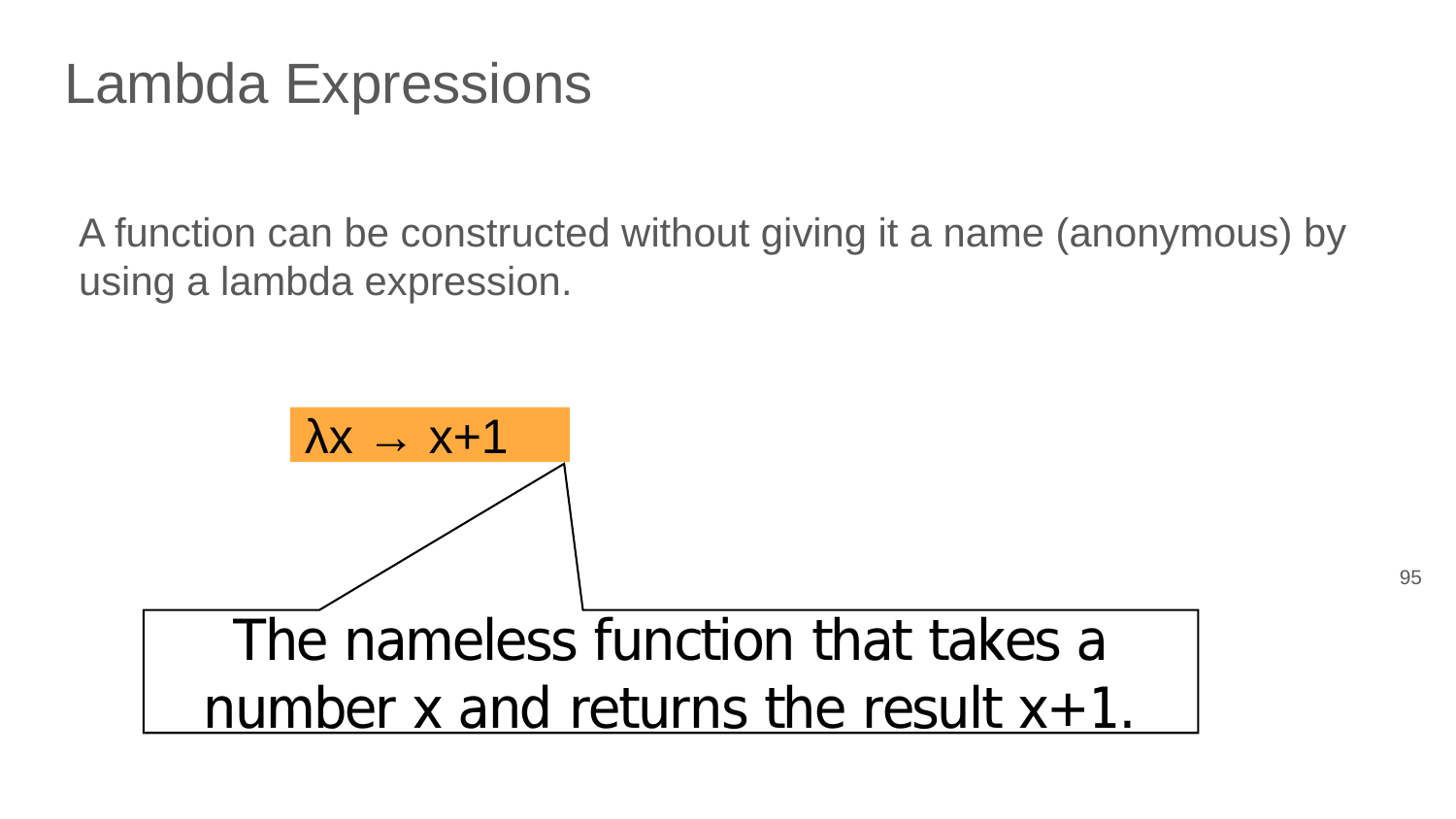

# Lambda Expressions
A function can be constructed without giving it a name (anonymous) by using a lambda expression.
λx → x+1
95
The nameless function that takes a number x and returns the result x+1.